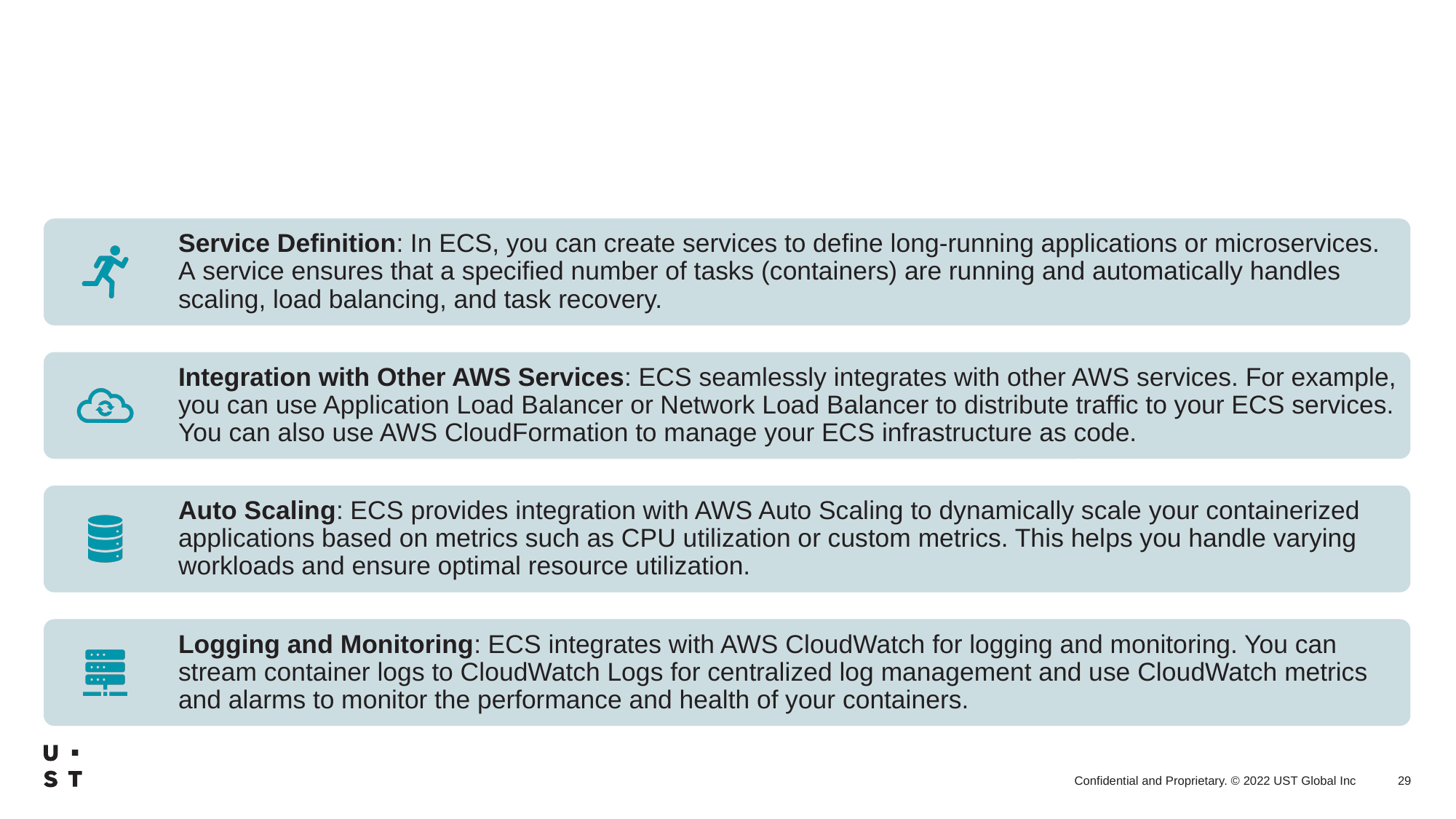

#
Service Definition: In ECS, you can create services to define long-running applications or microservices. A service ensures that a specified number of tasks (containers) are running and automatically handles scaling, load balancing, and task recovery.
Integration with Other AWS Services: ECS seamlessly integrates with other AWS services. For example, you can use Application Load Balancer or Network Load Balancer to distribute traffic to your ECS services. You can also use AWS CloudFormation to manage your ECS infrastructure as code.
Auto Scaling: ECS provides integration with AWS Auto Scaling to dynamically scale your containerized applications based on metrics such as CPU utilization or custom metrics. This helps you handle varying workloads and ensure optimal resource utilization.
Logging and Monitoring: ECS integrates with AWS CloudWatch for logging and monitoring. You can stream container logs to CloudWatch Logs for centralized log management and use CloudWatch metrics and alarms to monitor the performance and health of your containers.